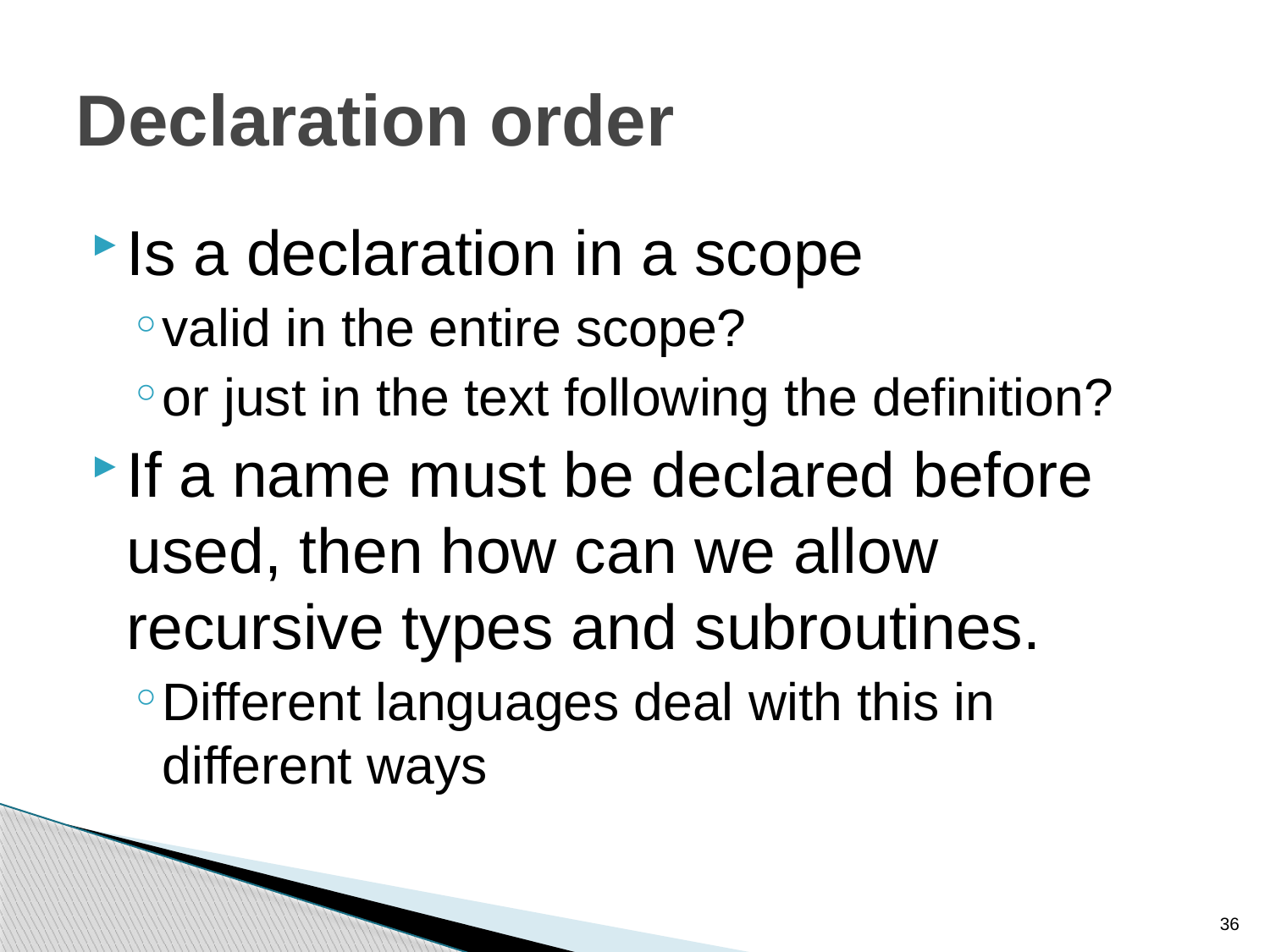

# Declaration order
Is a declaration in a scope
valid in the entire scope?
or just in the text following the definition?
If a name must be declared before used, then how can we allow recursive types and subroutines.
Different languages deal with this in different ways
36